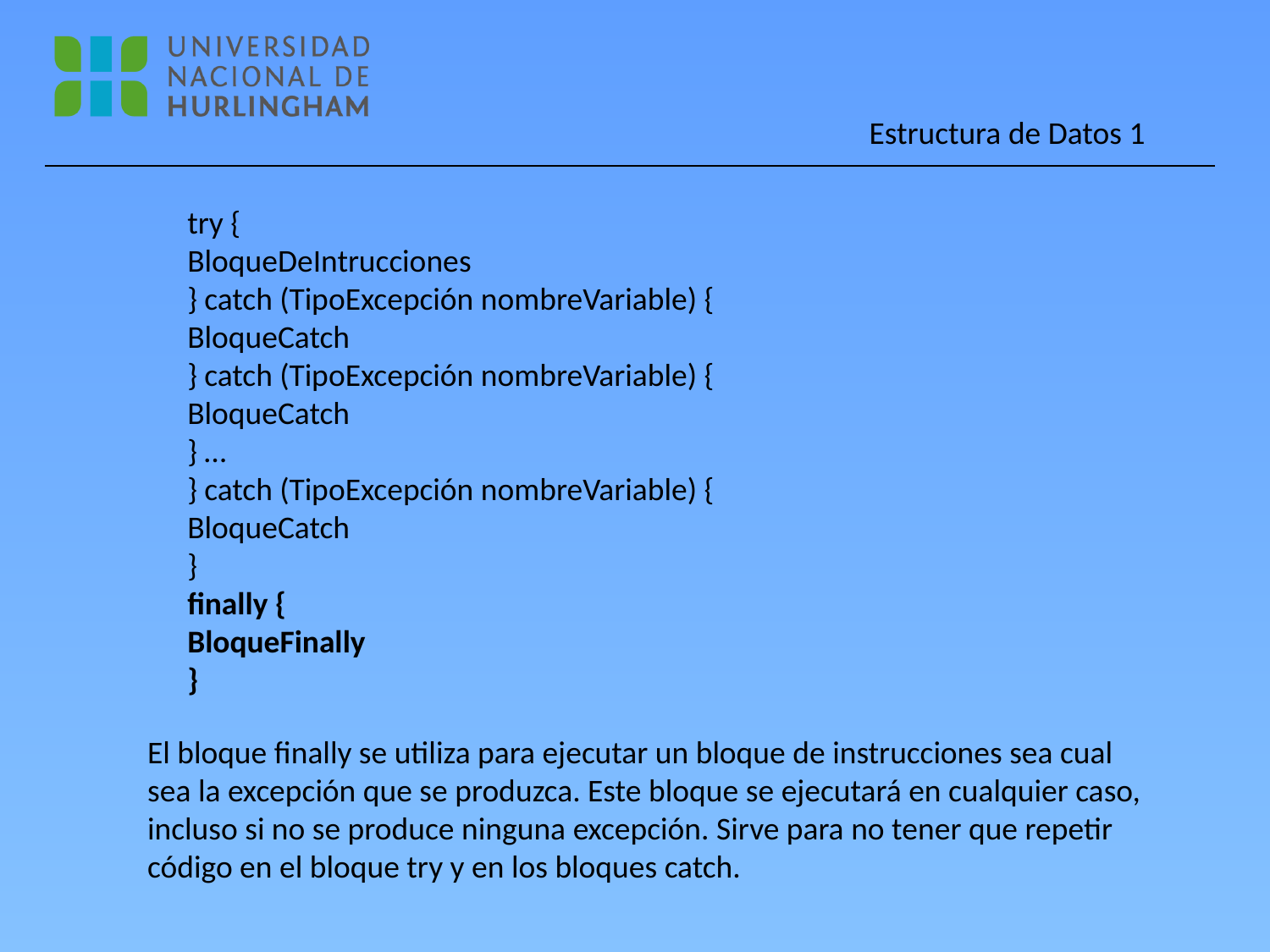

try {
BloqueDeIntrucciones
} catch (TipoExcepción nombreVariable) {
BloqueCatch
} catch (TipoExcepción nombreVariable) {
BloqueCatch
} …
} catch (TipoExcepción nombreVariable) {
BloqueCatch
}
finally {
BloqueFinally
}
El bloque finally se utiliza para ejecutar un bloque de instrucciones sea cual
sea la excepción que se produzca. Este bloque se ejecutará en cualquier caso,
incluso si no se produce ninguna excepción. Sirve para no tener que repetir
código en el bloque try y en los bloques catch.